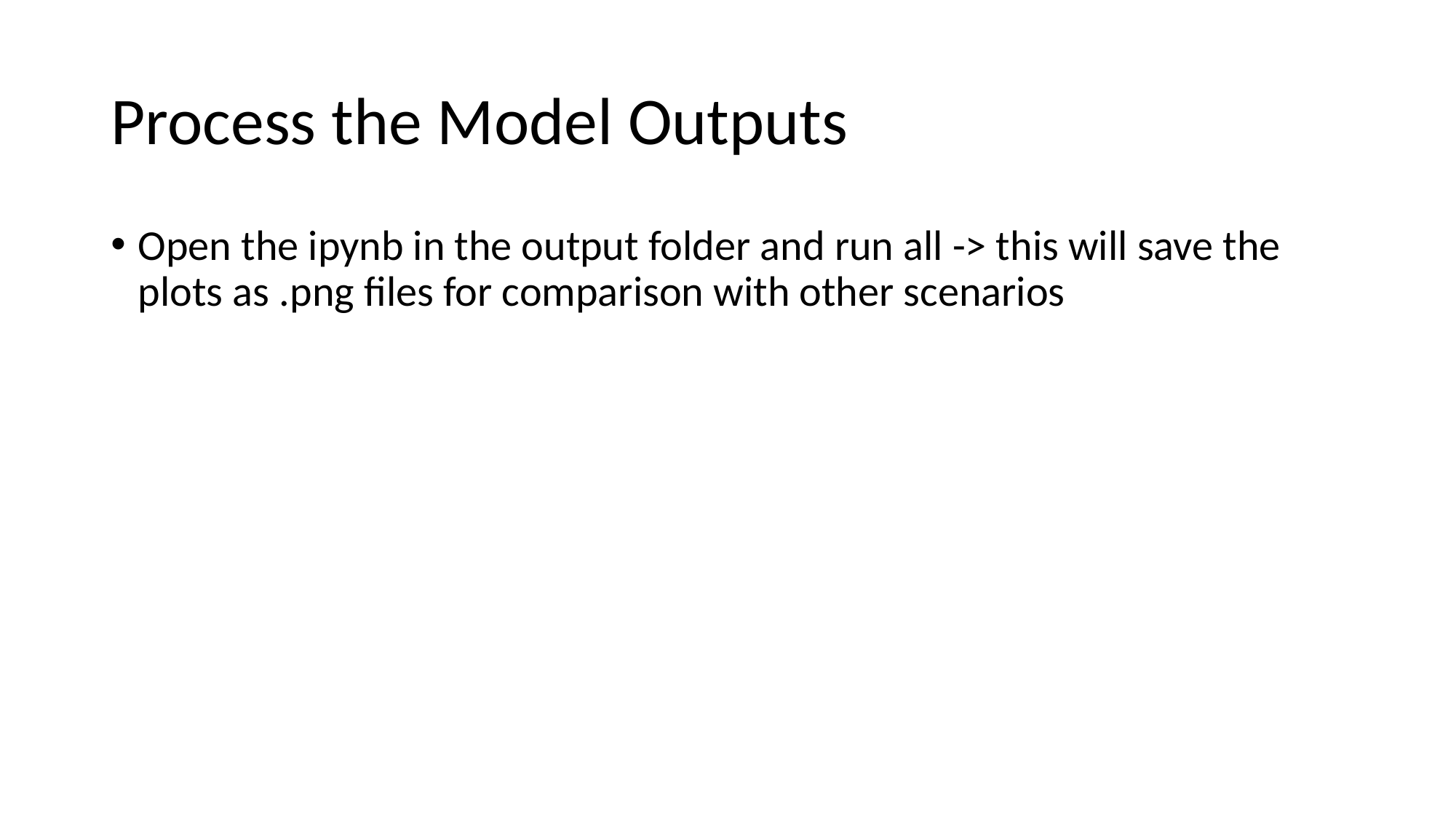

# Process the Model Outputs
Open the ipynb in the output folder and run all -> this will save the plots as .png files for comparison with other scenarios